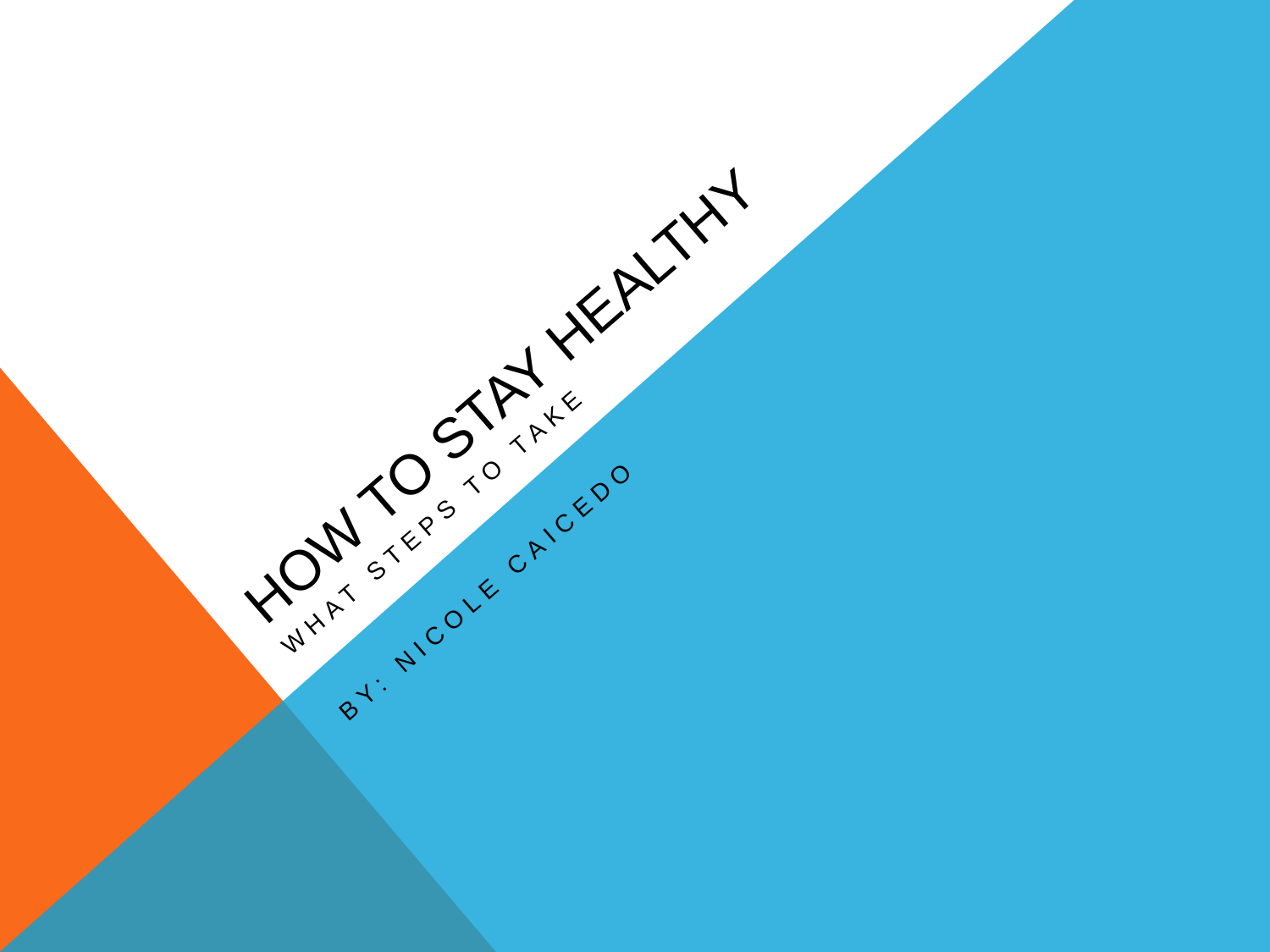

# How to stay healthy
What steps to take

By: Nicole caicedo